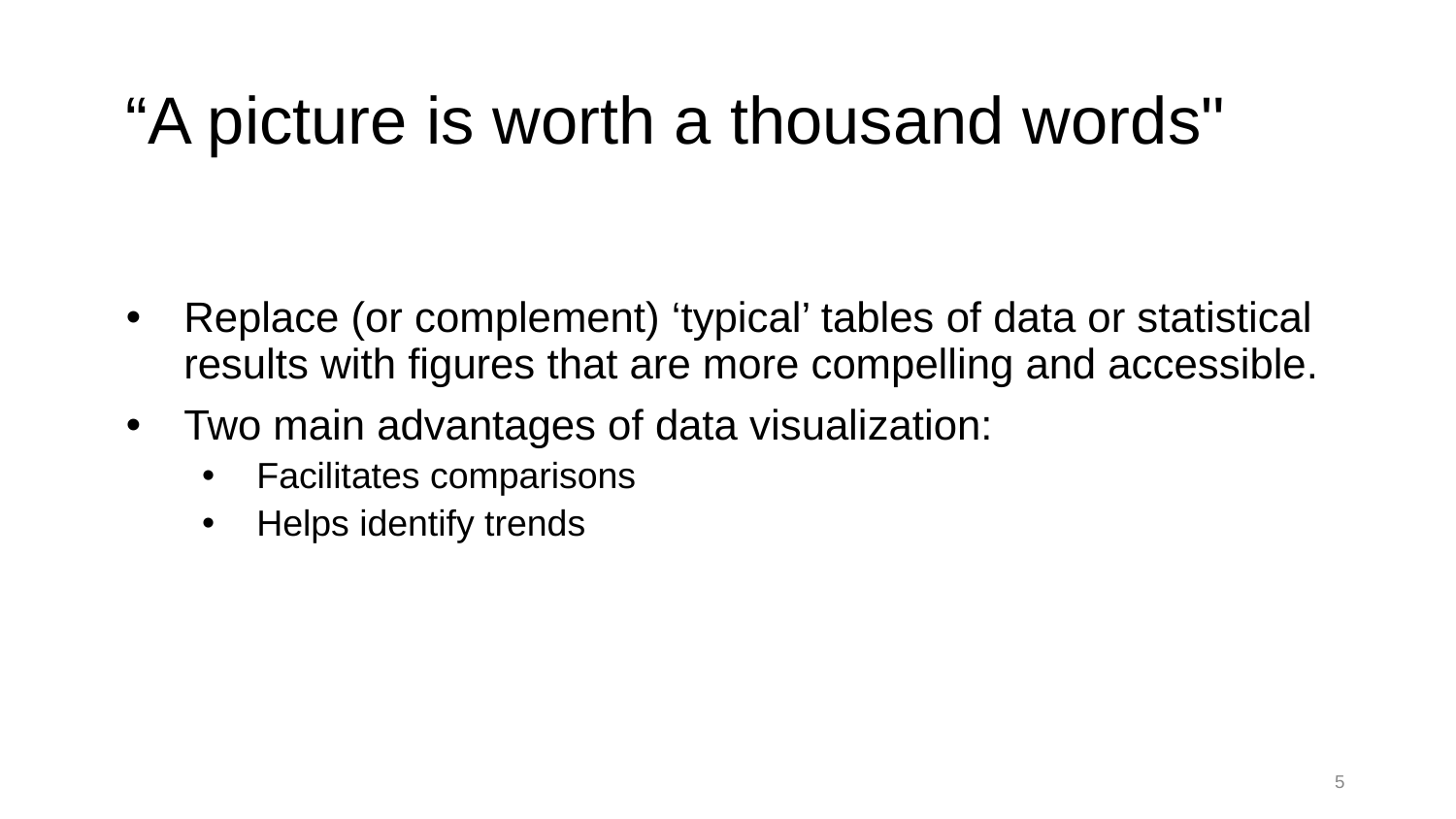

# “A picture is worth a thousand words"

Replace (or complement) ‘typical’ tables of data or statistical results with figures that are more compelling and accessible.
Two main advantages of data visualization:
Facilitates comparisons
Helps identify trends
5